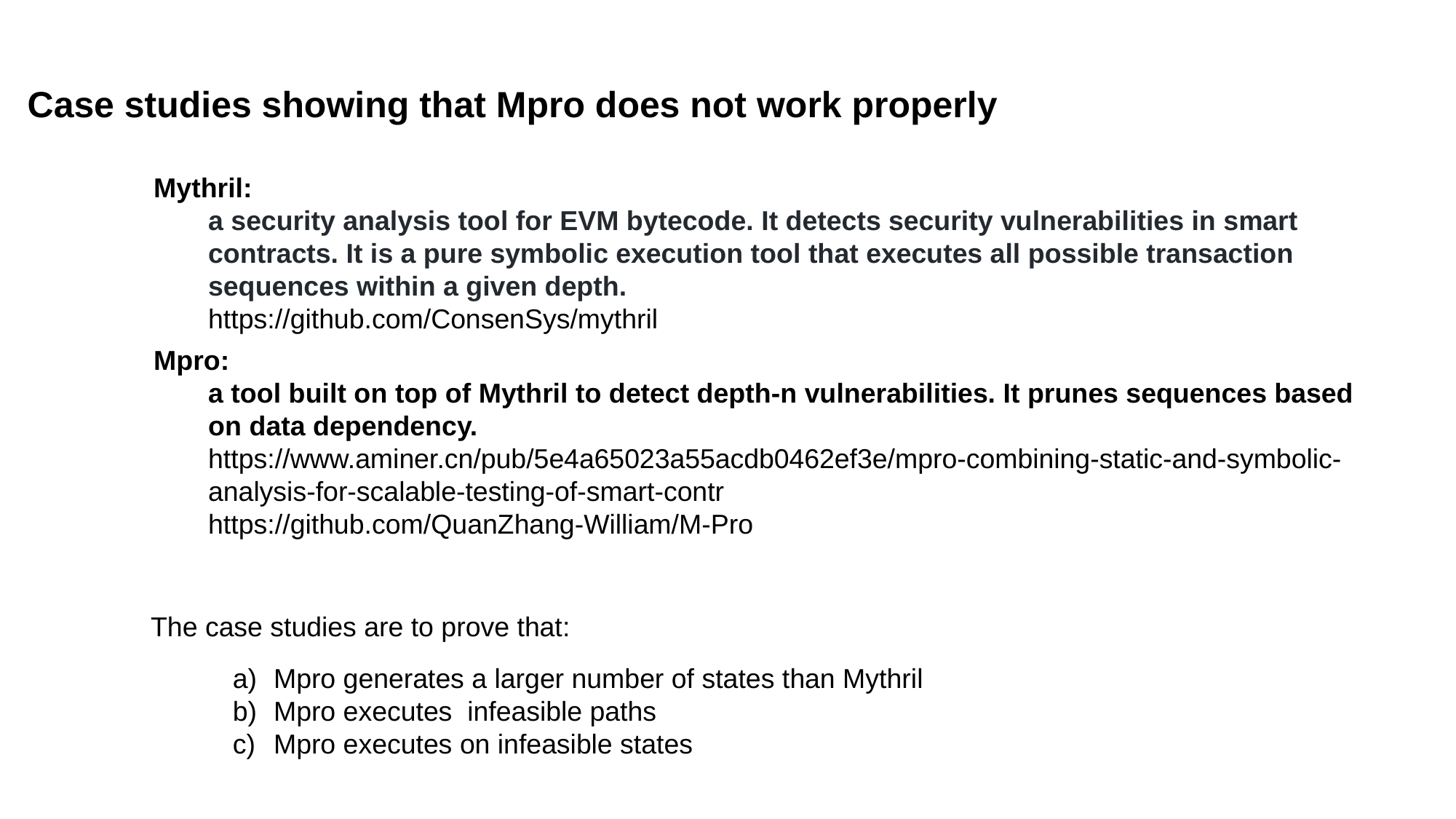

Case studies showing that Mpro does not work properly
Mythril:
a security analysis tool for EVM bytecode. It detects security vulnerabilities in smart contracts. It is a pure symbolic execution tool that executes all possible transaction sequences within a given depth.
https://github.com/ConsenSys/mythril
Mpro:
a tool built on top of Mythril to detect depth-n vulnerabilities. It prunes sequences based on data dependency.
https://www.aminer.cn/pub/5e4a65023a55acdb0462ef3e/mpro-combining-static-and-symbolic-analysis-for-scalable-testing-of-smart-contr
https://github.com/QuanZhang-William/M-Pro
The case studies are to prove that:
Mpro generates a larger number of states than Mythril
Mpro executes  infeasible paths
Mpro executes on infeasible states